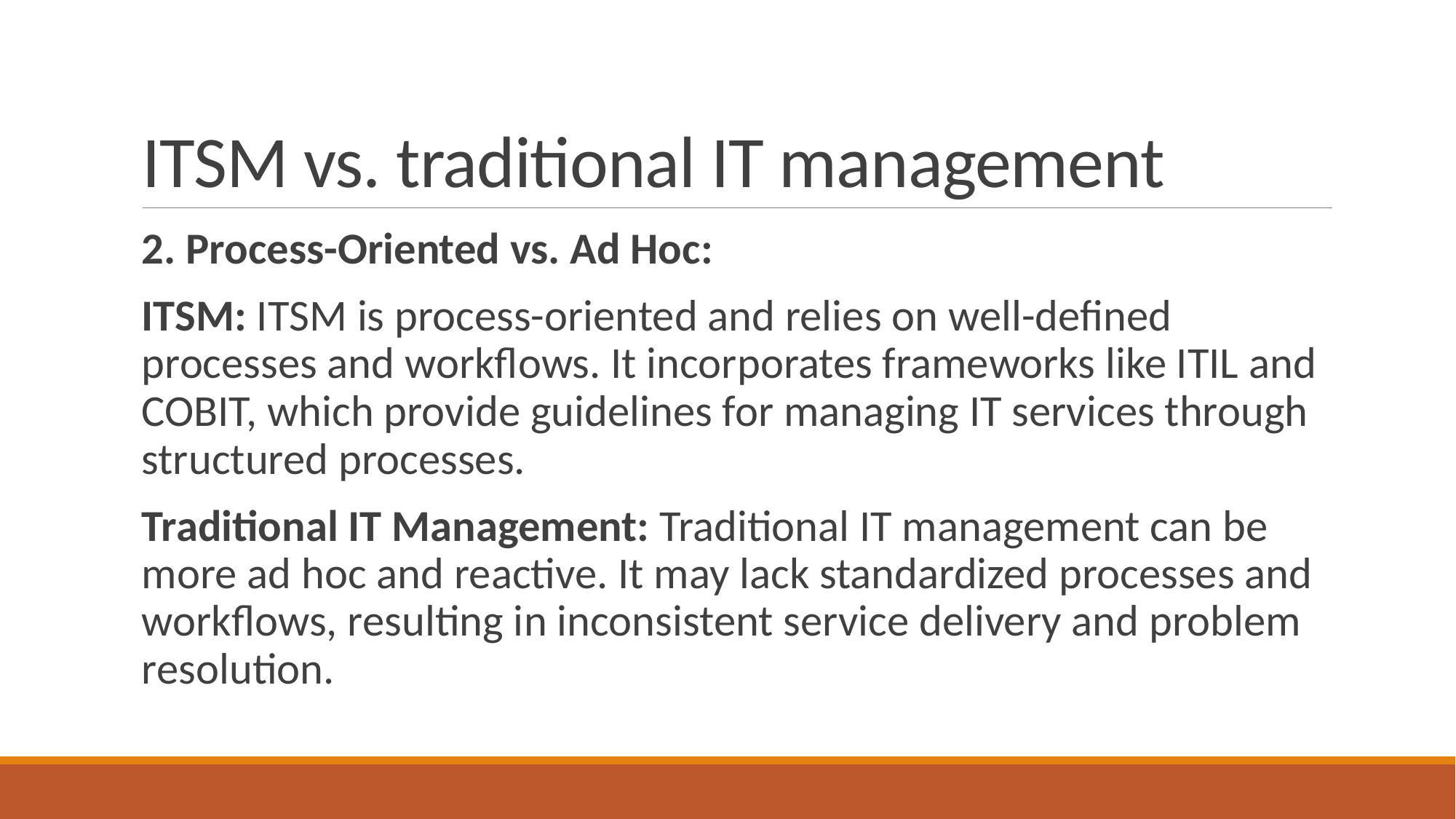

# ITSM vs. traditional IT management
2. Process-Oriented vs. Ad Hoc:
ITSM: ITSM is process-oriented and relies on well-defined processes and workflows. It incorporates frameworks like ITIL and COBIT, which provide guidelines for managing IT services through structured processes.
Traditional IT Management: Traditional IT management can be more ad hoc and reactive. It may lack standardized processes and workflows, resulting in inconsistent service delivery and problem resolution.